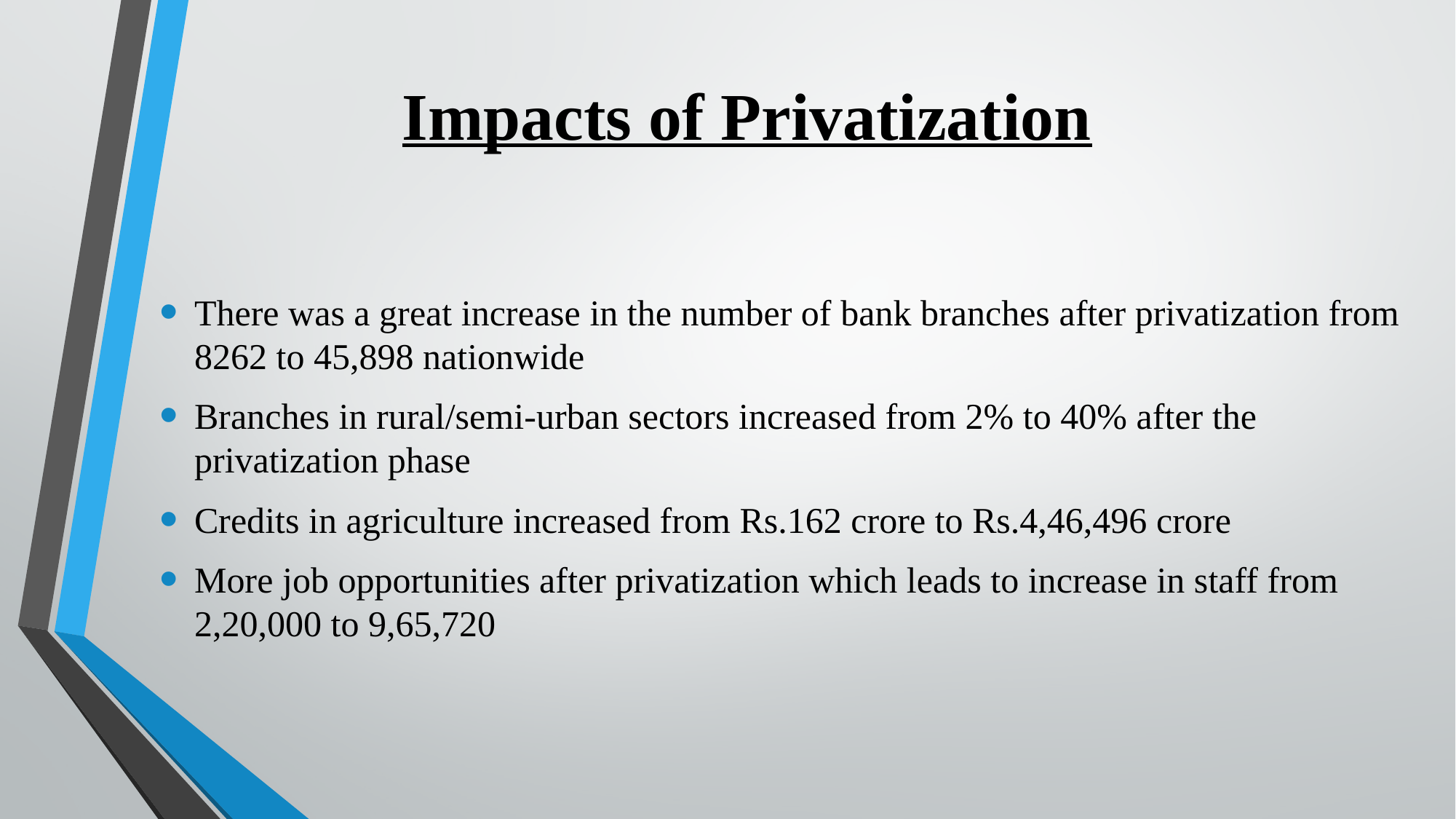

# Impacts of Privatization
There was a great increase in the number of bank branches after privatization from 8262 to 45,898 nationwide
Branches in rural/semi-urban sectors increased from 2% to 40% after the privatization phase
Credits in agriculture increased from Rs.162 crore to Rs.4,46,496 crore
More job opportunities after privatization which leads to increase in staff from 2,20,000 to 9,65,720